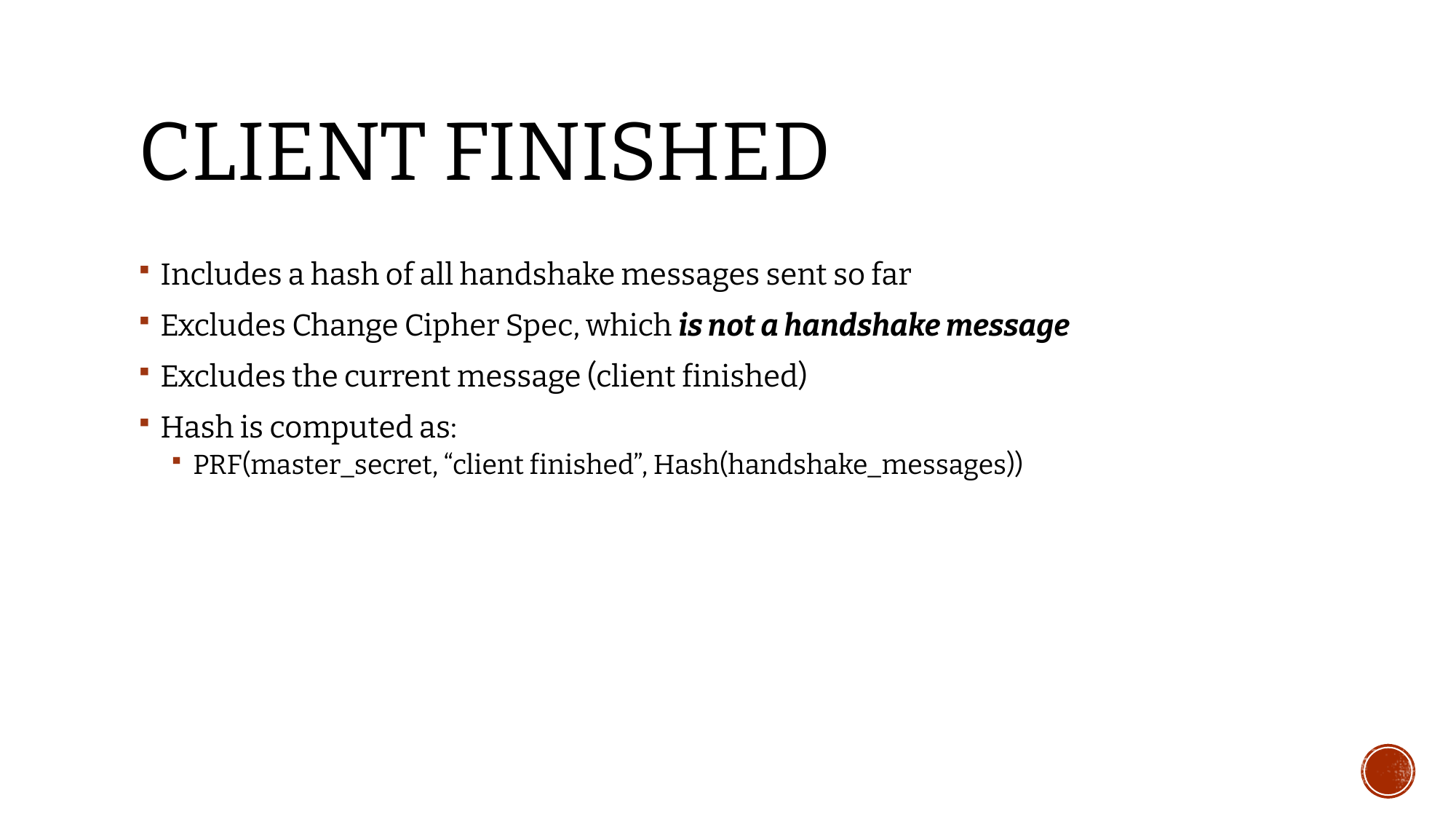

# Client Finished
Includes a hash of all handshake messages sent so far
Excludes Change Cipher Spec, which is not a handshake message
Excludes the current message (client finished)
Hash is computed as:
PRF(master_secret, “client finished”, Hash(handshake_messages))